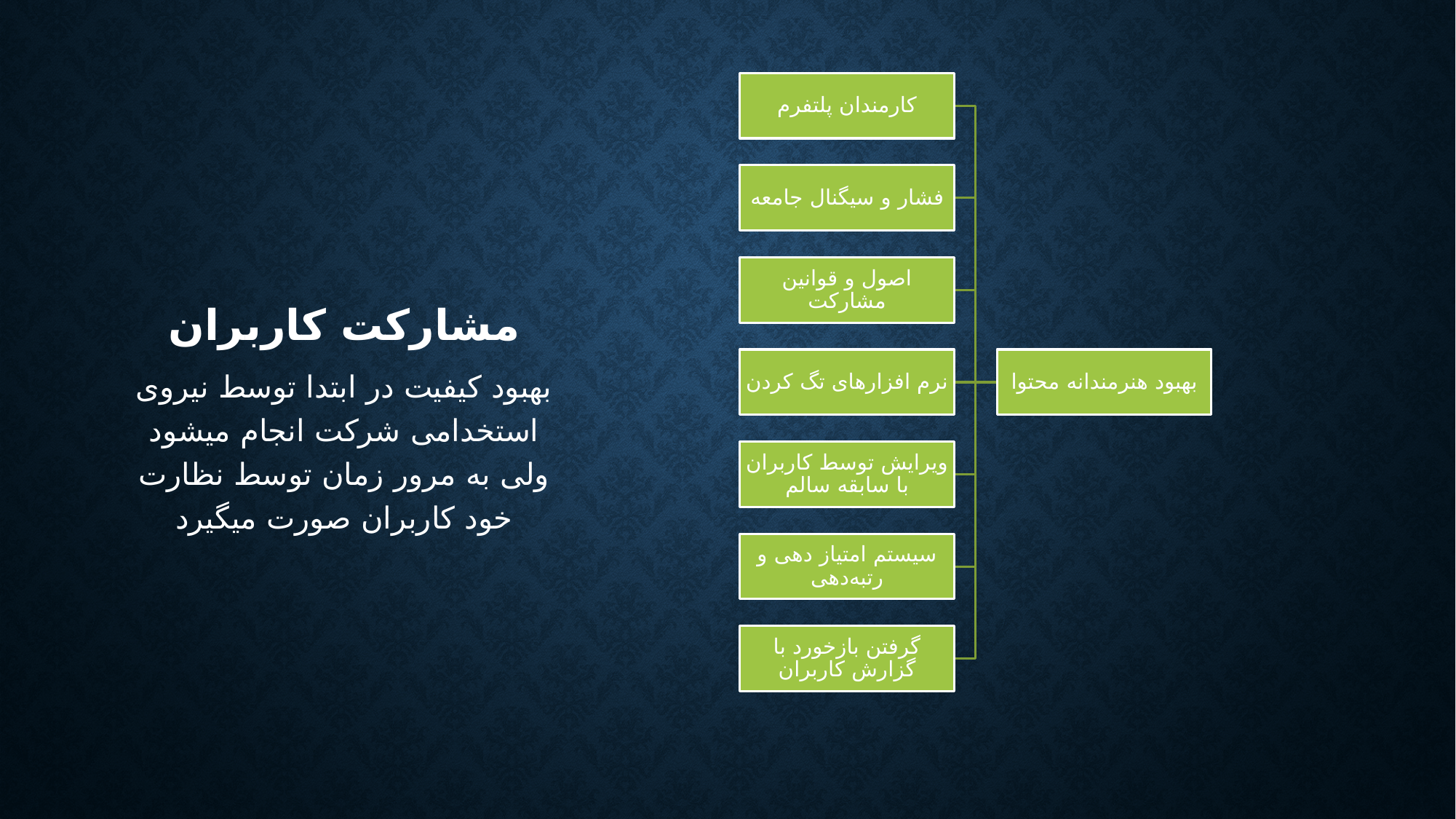

# مشارکت کاربران
بهبود هنرمندانه محتوا
کارمندان پلتفرم
فشار و سیگنال جامعه
اصول و قوانین مشارکت
نرم افزارهای تگ کردن
ویرایش توسط کاربران با سابقه سالم
سیستم امتیاز دهی و رتبه‌دهی
گرفتن بازخورد با گزارش کاربران
بهبود کیفیت در ابتدا توسط نیروی استخدامی شرکت انجام میشود ولی به مرور زمان توسط نظارت خود کاربران صورت میگیرد